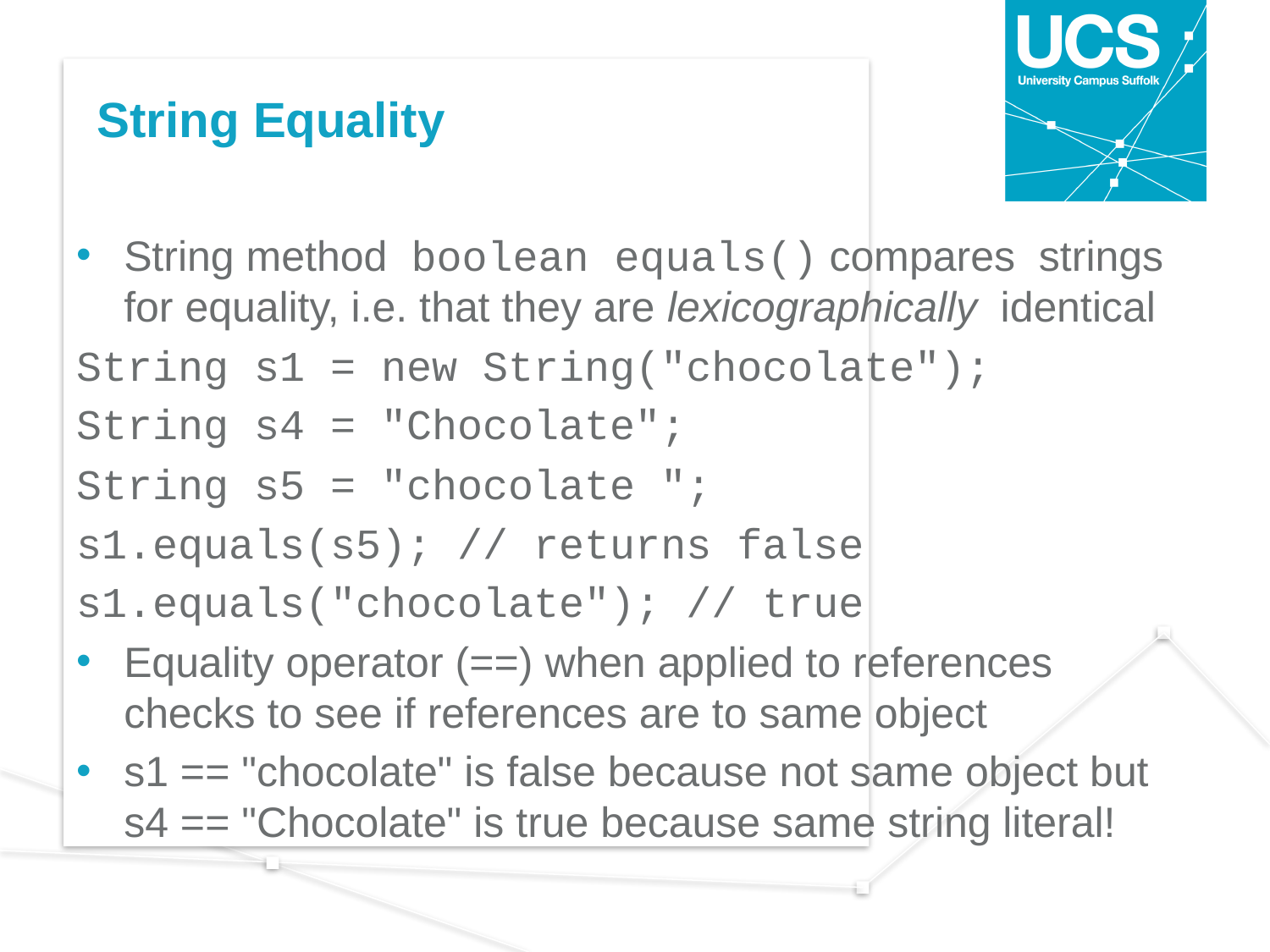

# String Equality
String method  boolean equals() compares  strings for equality, i.e. that they are lexicographically  identical
String s1 = new String("chocolate");
String s4 = "Chocolate";
String s5 = "chocolate ";
s1.equals(s5); // returns false
s1.equals("chocolate"); // true
Equality operator (==) when applied to references checks to see if references are to same object
s1 == "chocolate" is false because not same object but s4 == "Chocolate" is true because same string literal!